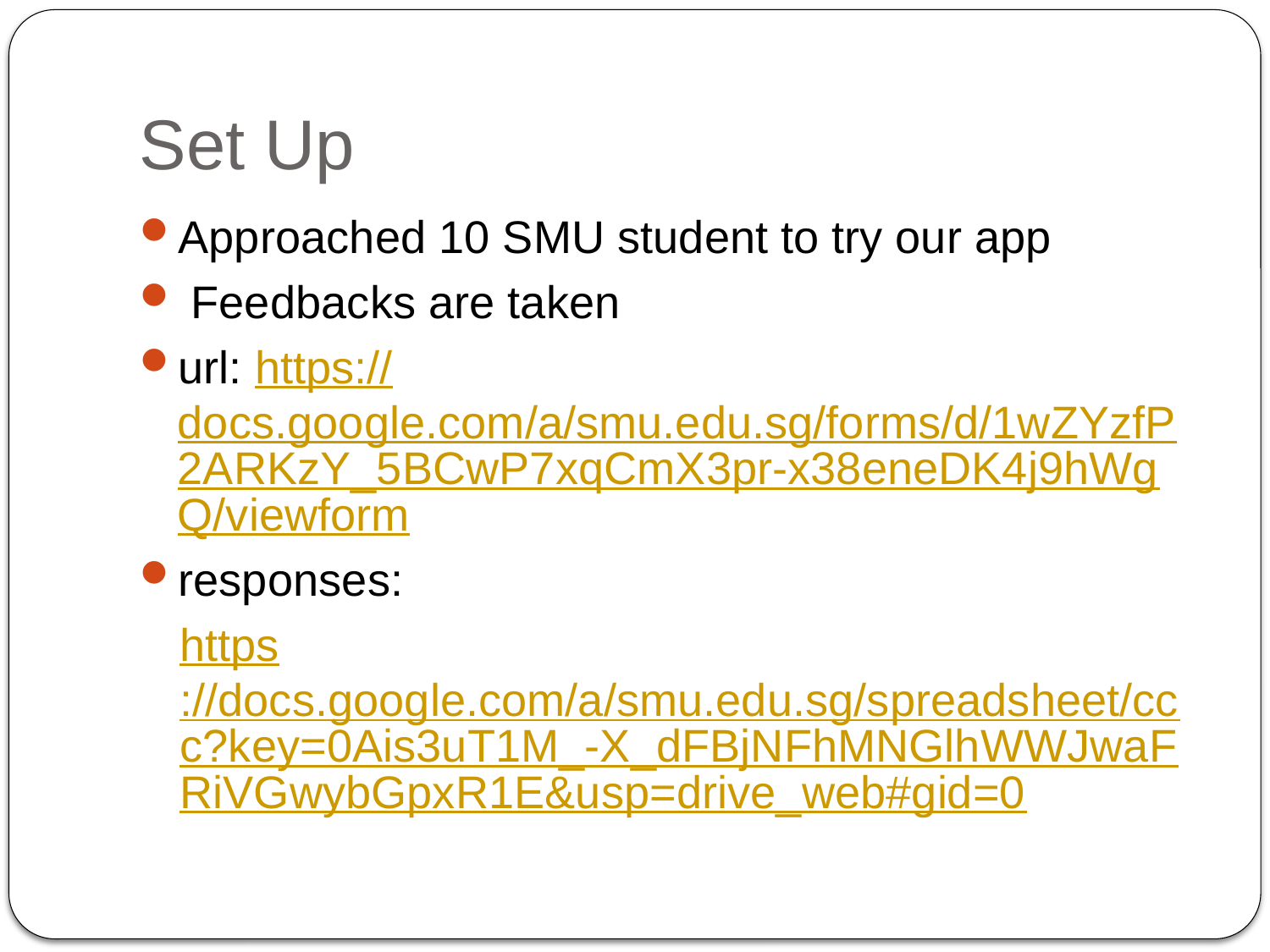

# Set Up
Approached 10 SMU student to try our app
 Feedbacks are taken
url: https://docs.google.com/a/smu.edu.sg/forms/d/1wZYzfP2ARKzY_5BCwP7xqCmX3pr-x38eneDK4j9hWgQ/viewform
responses:
https://docs.google.com/a/smu.edu.sg/spreadsheet/ccc?key=0Ais3uT1M_-X_dFBjNFhMNGlhWWJwaFRiVGwybGpxR1E&usp=drive_web#gid=0